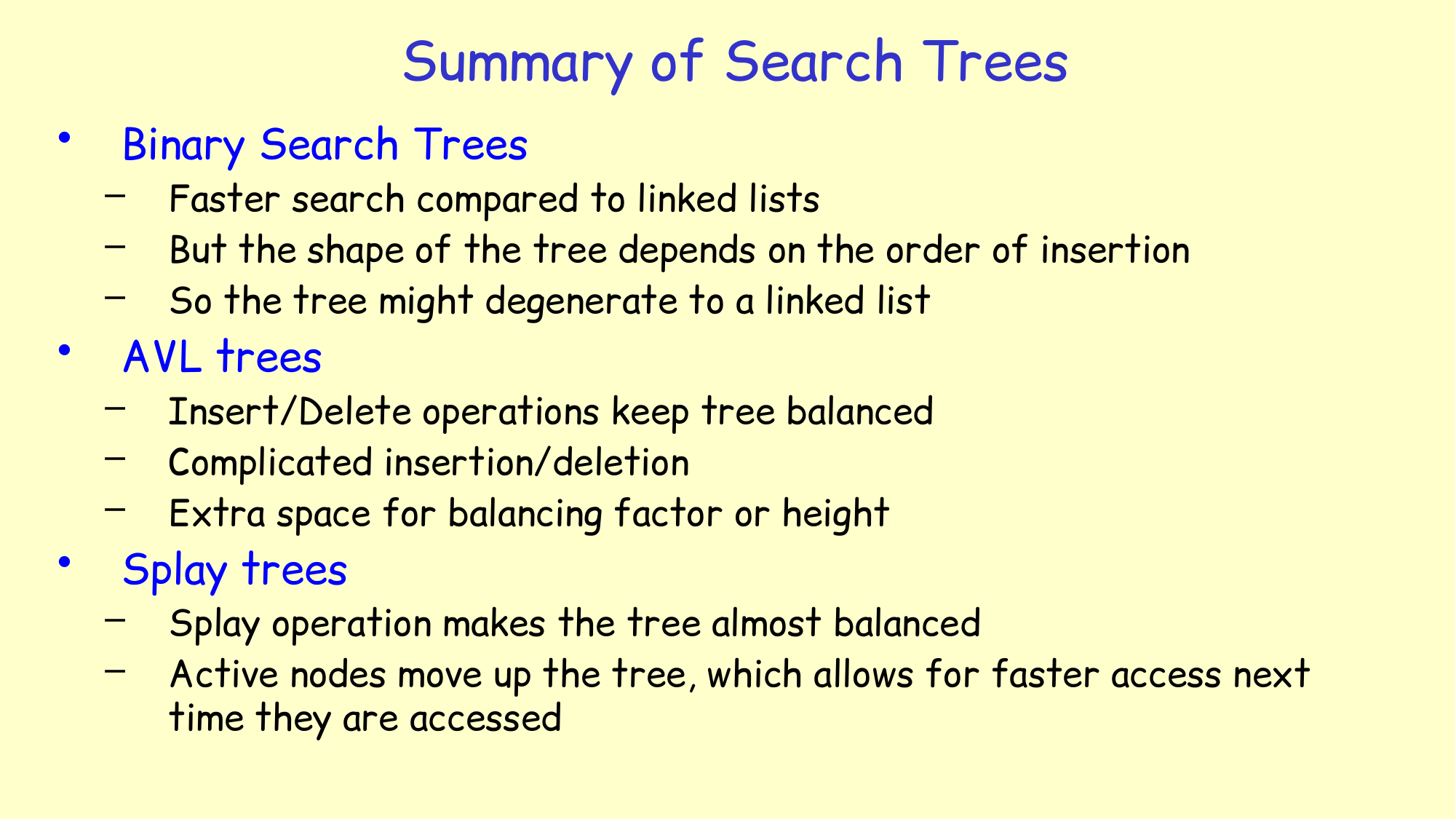

# Summary of Search Trees
Binary Search Trees
Faster search compared to linked lists
But the shape of the tree depends on the order of insertion
So the tree might degenerate to a linked list
AVL trees
Insert/Delete operations keep tree balanced
Complicated insertion/deletion
Extra space for balancing factor or height
Splay trees
Splay operation makes the tree almost balanced
Active nodes move up the tree, which allows for faster access next time they are accessed